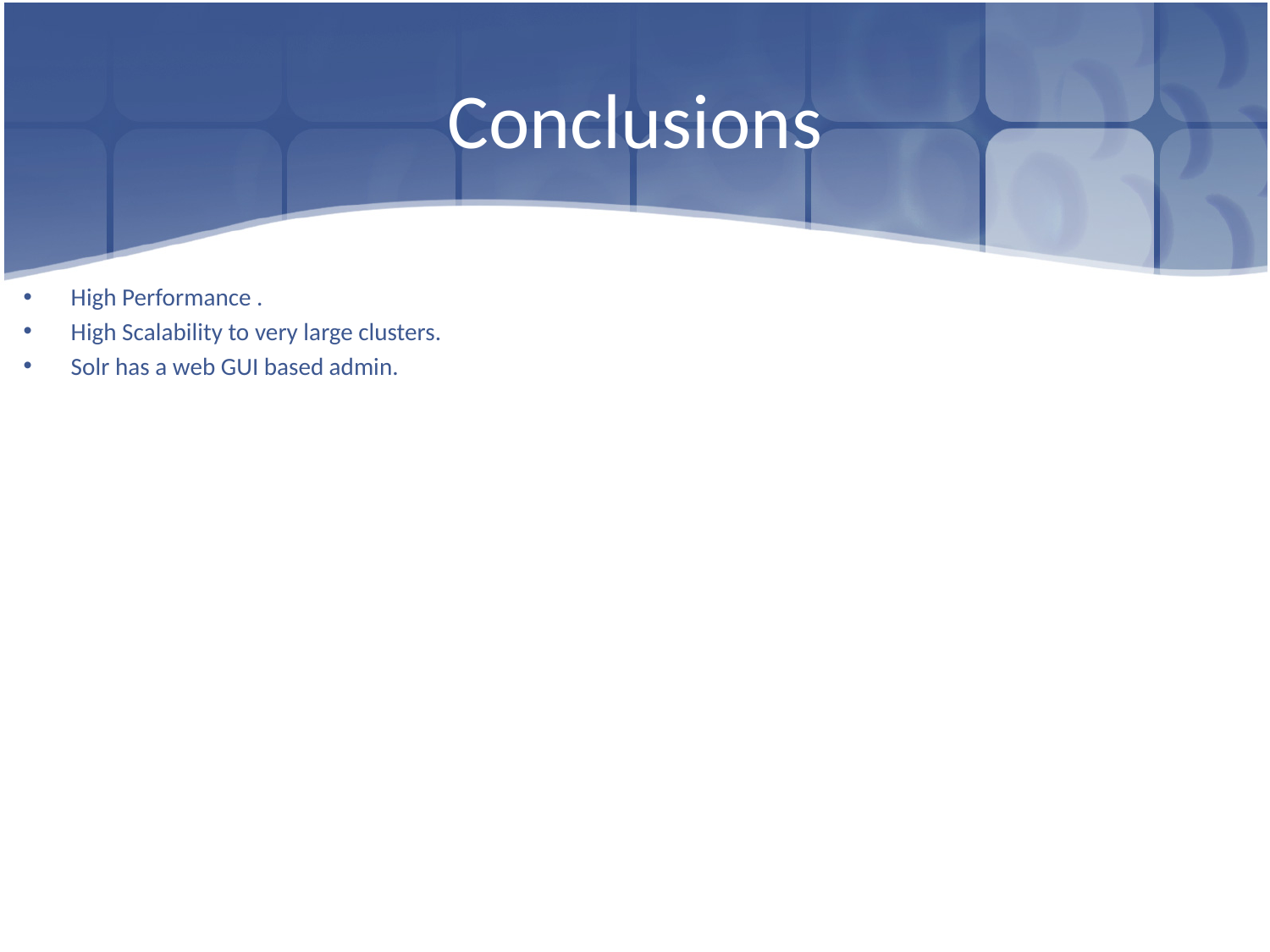

# Conclusions
High Performance .
High Scalability to very large clusters.
Solr has a web GUI based admin.